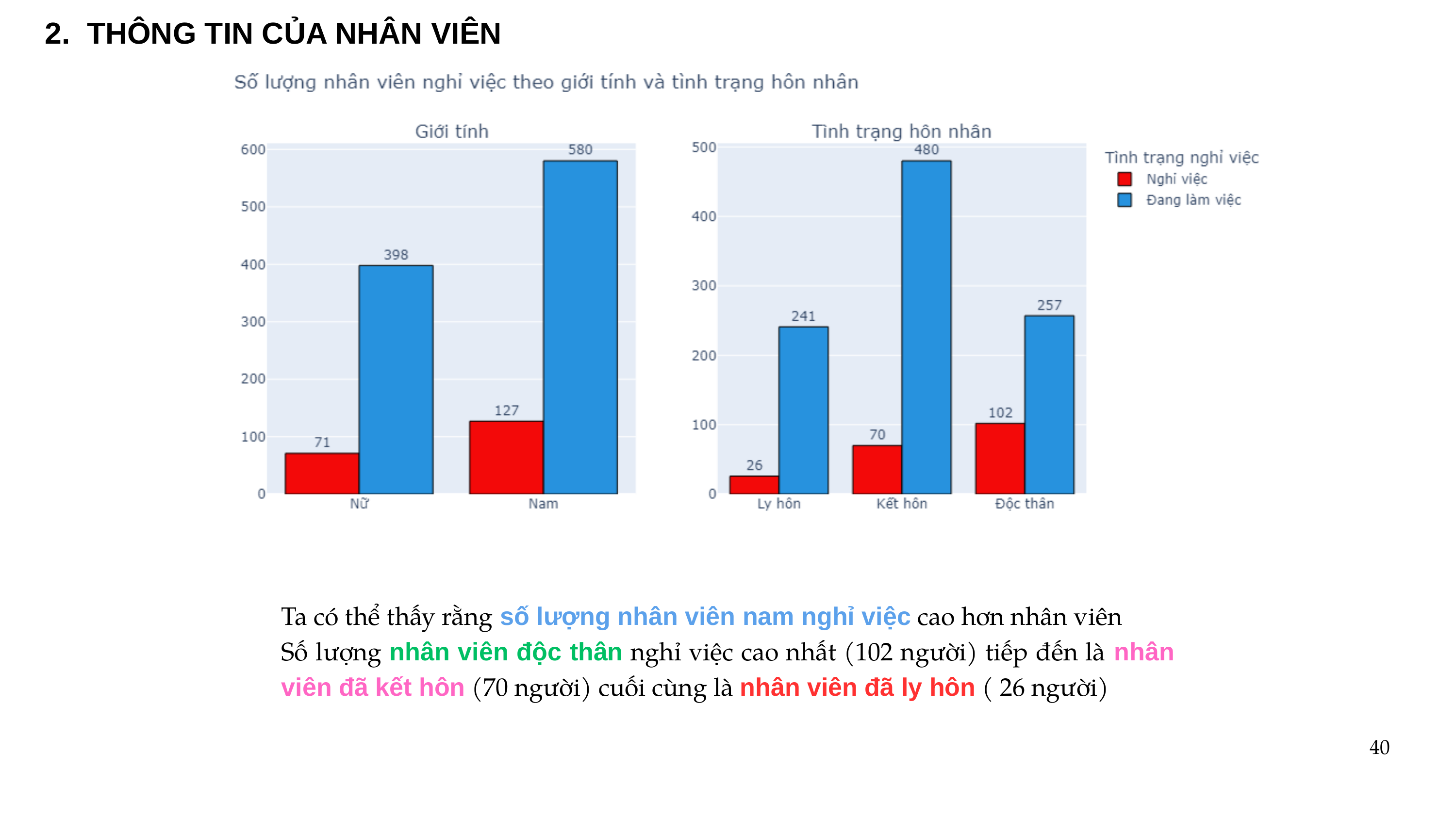

2.  THÔNG TIN CỦA NHÂN VIÊN

Ta có thể thấy rằng số lượng nhân viên nam nghỉ việc cao hơn nhân viên
Số lượng nhân viên độc thân nghỉ việc cao nhất (102 người) tiếp đến là nhân viên đã kết hôn (70 người) cuối cùng là nhân viên đã ly hôn ( 26 người)
40